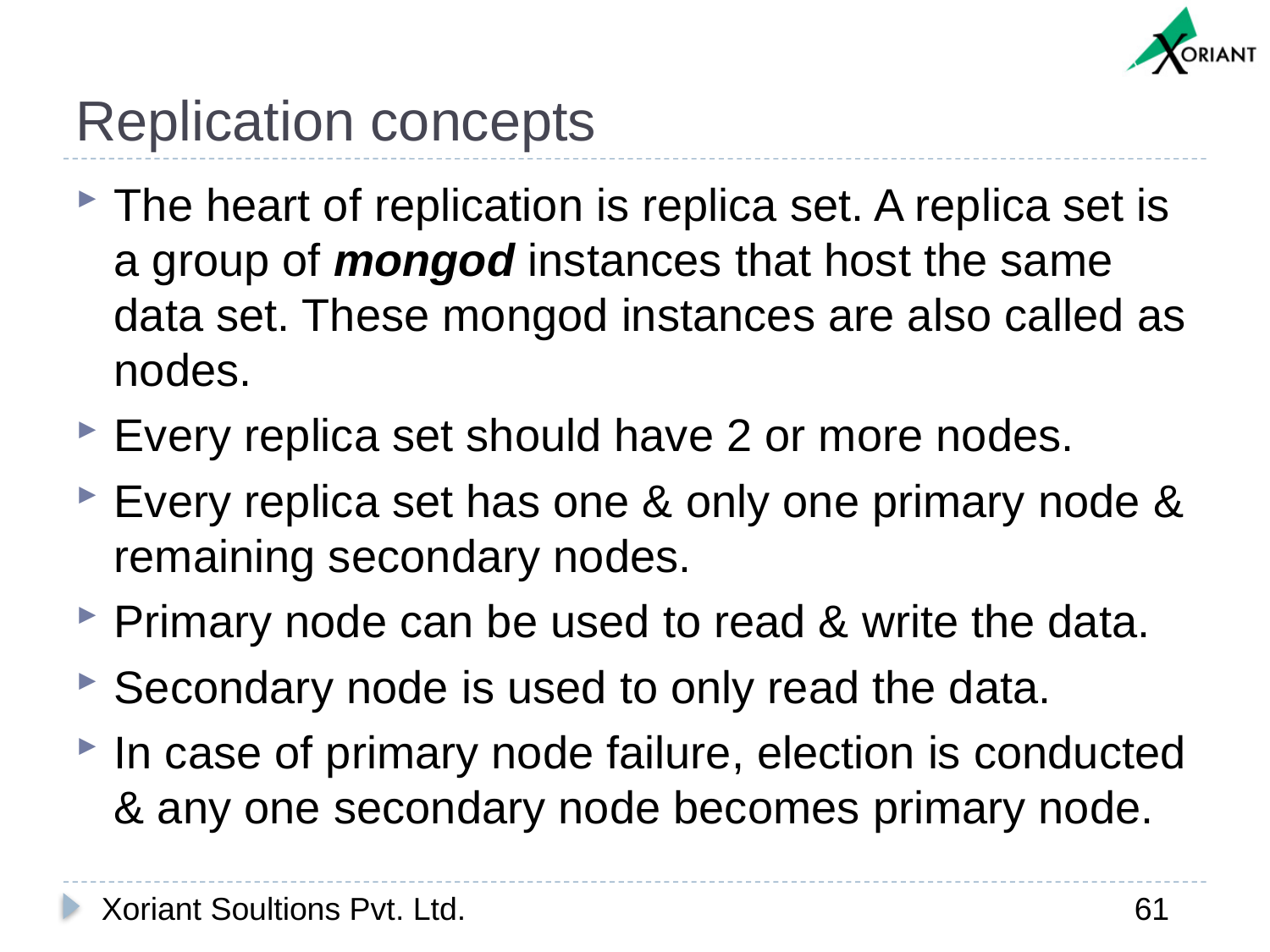

# Replication concepts
The heart of replication is replica set. A replica set is a group of mongod instances that host the same data set. These mongod instances are also called as nodes.
Every replica set should have 2 or more nodes.
Every replica set has one & only one primary node & remaining secondary nodes.
Primary node can be used to read & write the data.
Secondary node is used to only read the data.
In case of primary node failure, election is conducted & any one secondary node becomes primary node.
Xoriant Soultions Pvt. Ltd.
61